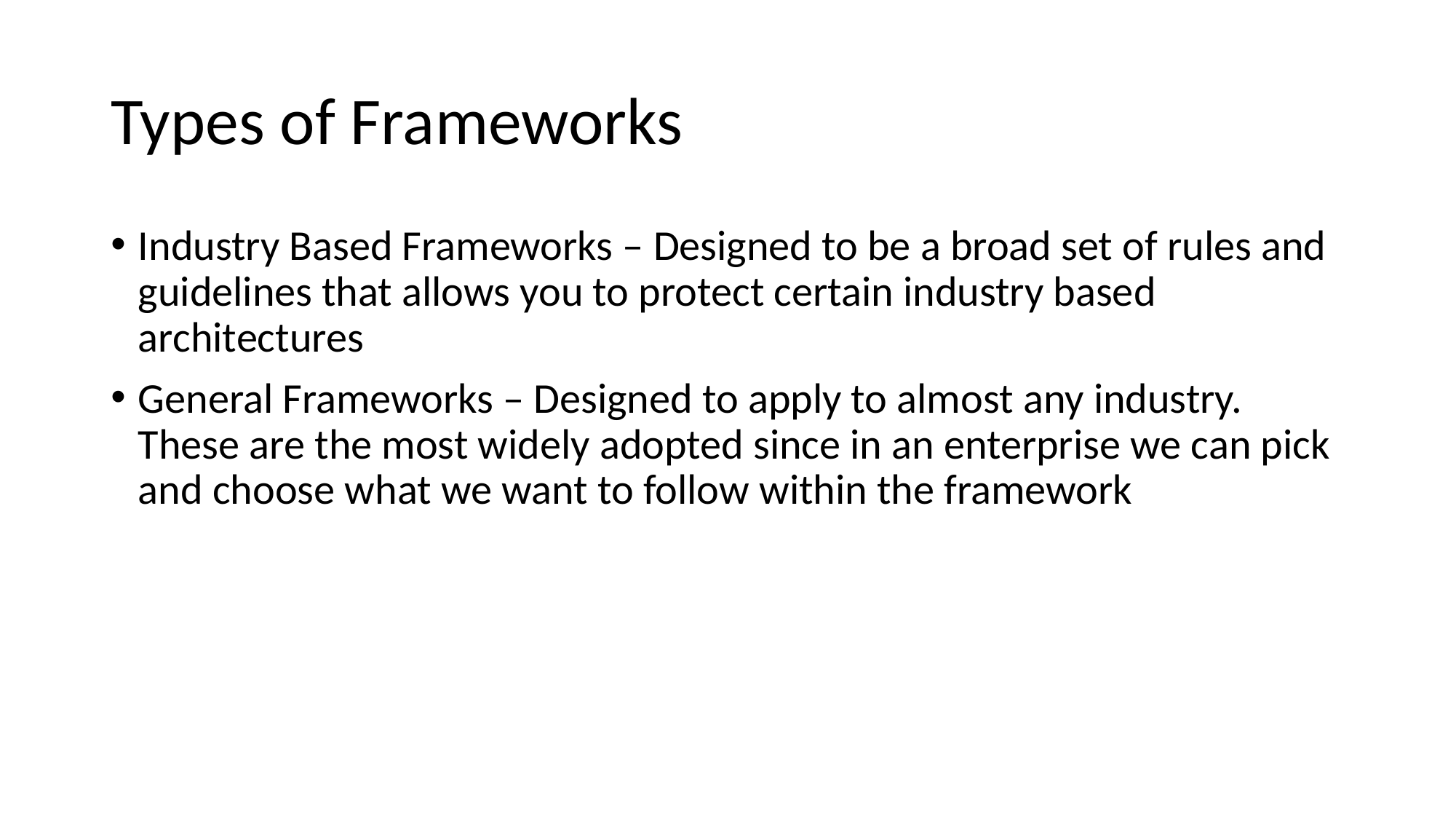

# Types of Frameworks
Industry Based Frameworks – Designed to be a broad set of rules and guidelines that allows you to protect certain industry based architectures
General Frameworks – Designed to apply to almost any industry.  These are the most widely adopted since in an enterprise we can pick and choose what we want to follow within the framework